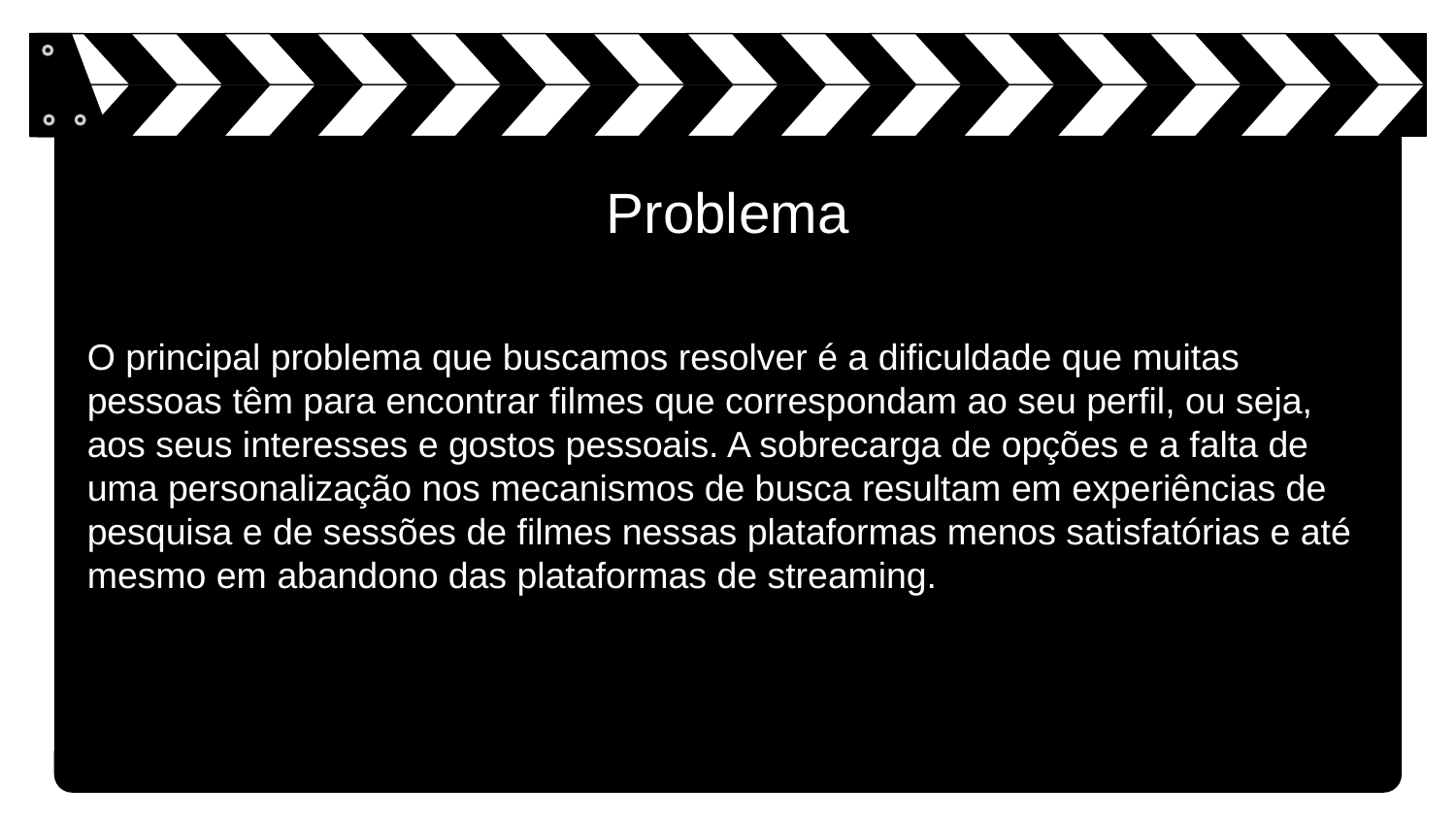

Problema
# O principal problema que buscamos resolver é a dificuldade que muitas pessoas têm para encontrar filmes que correspondam ao seu perfil, ou seja, aos seus interesses e gostos pessoais. A sobrecarga de opções e a falta de uma personalização nos mecanismos de busca resultam em experiências de pesquisa e de sessões de filmes nessas plataformas menos satisfatórias e até mesmo em abandono das plataformas de streaming.